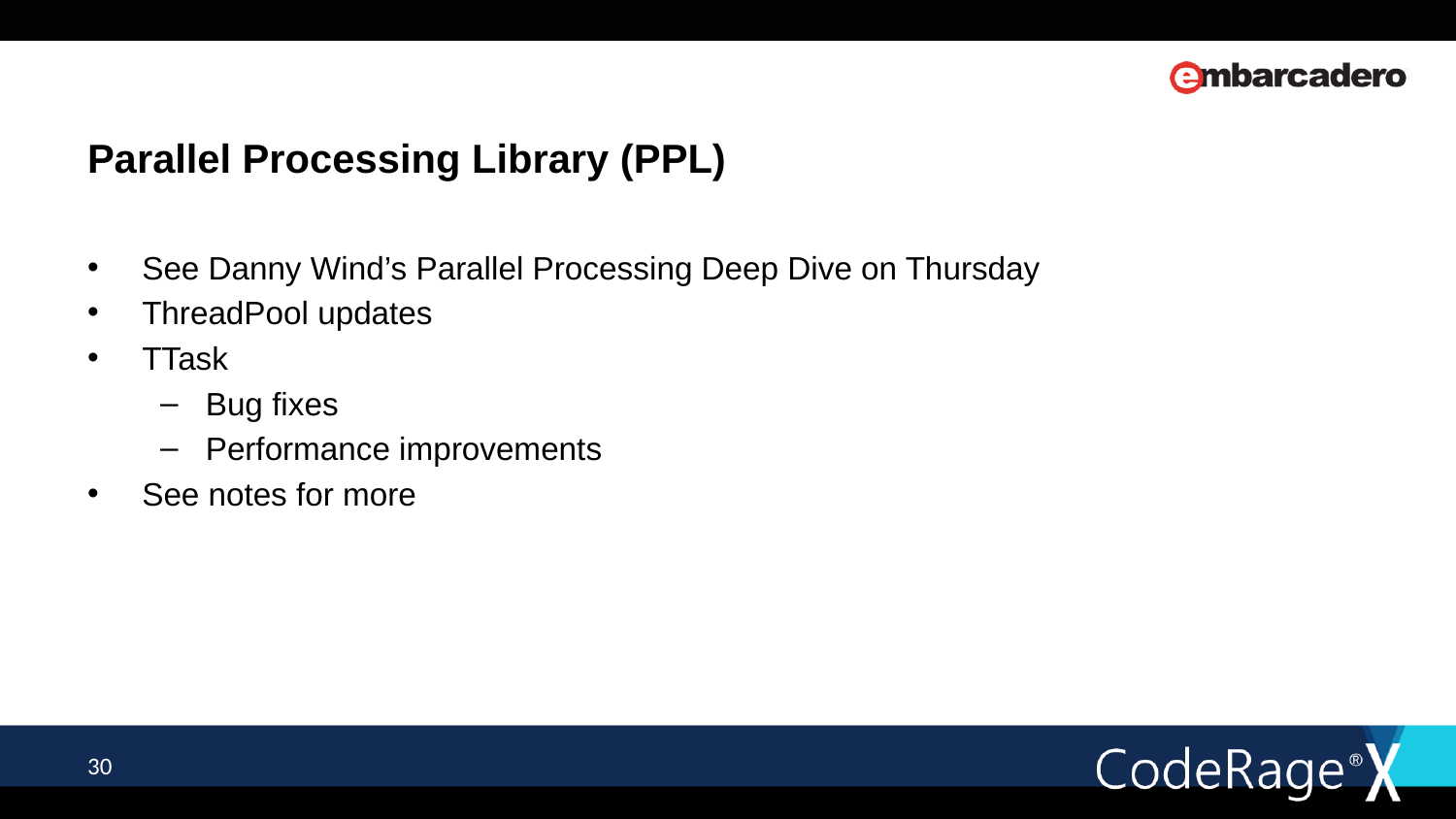

# Parallel Processing Library (PPL)
See Danny Wind’s Parallel Processing Deep Dive on Thursday
ThreadPool updates
TTask
Bug fixes
Performance improvements
See notes for more
30